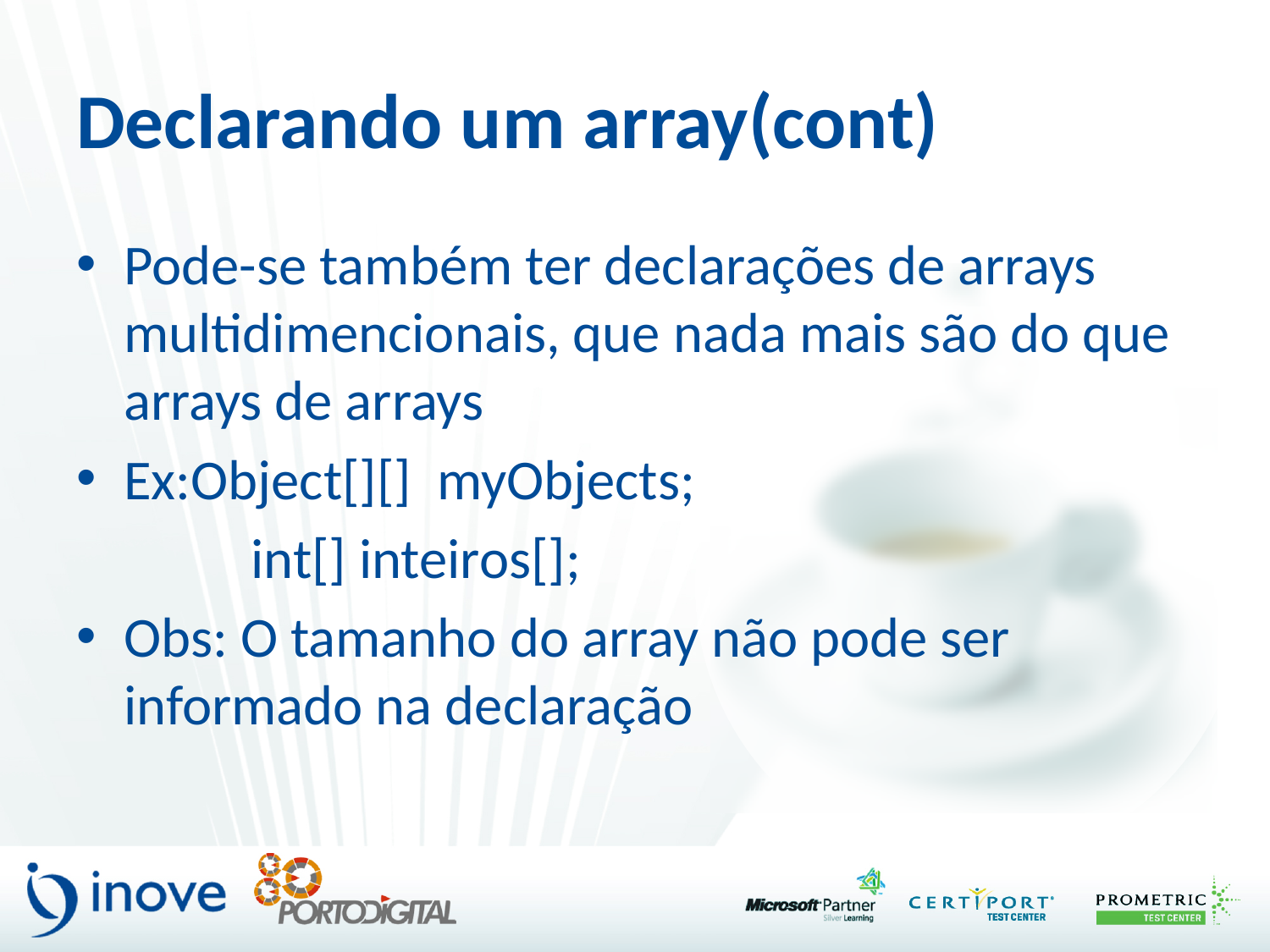

# Declarando um array(cont)
Pode-se também ter declarações de arrays multidimencionais, que nada mais são do que arrays de arrays
Ex:Object[][]  myObjects;
		int[] inteiros[];
Obs: O tamanho do array não pode ser informado na declaração